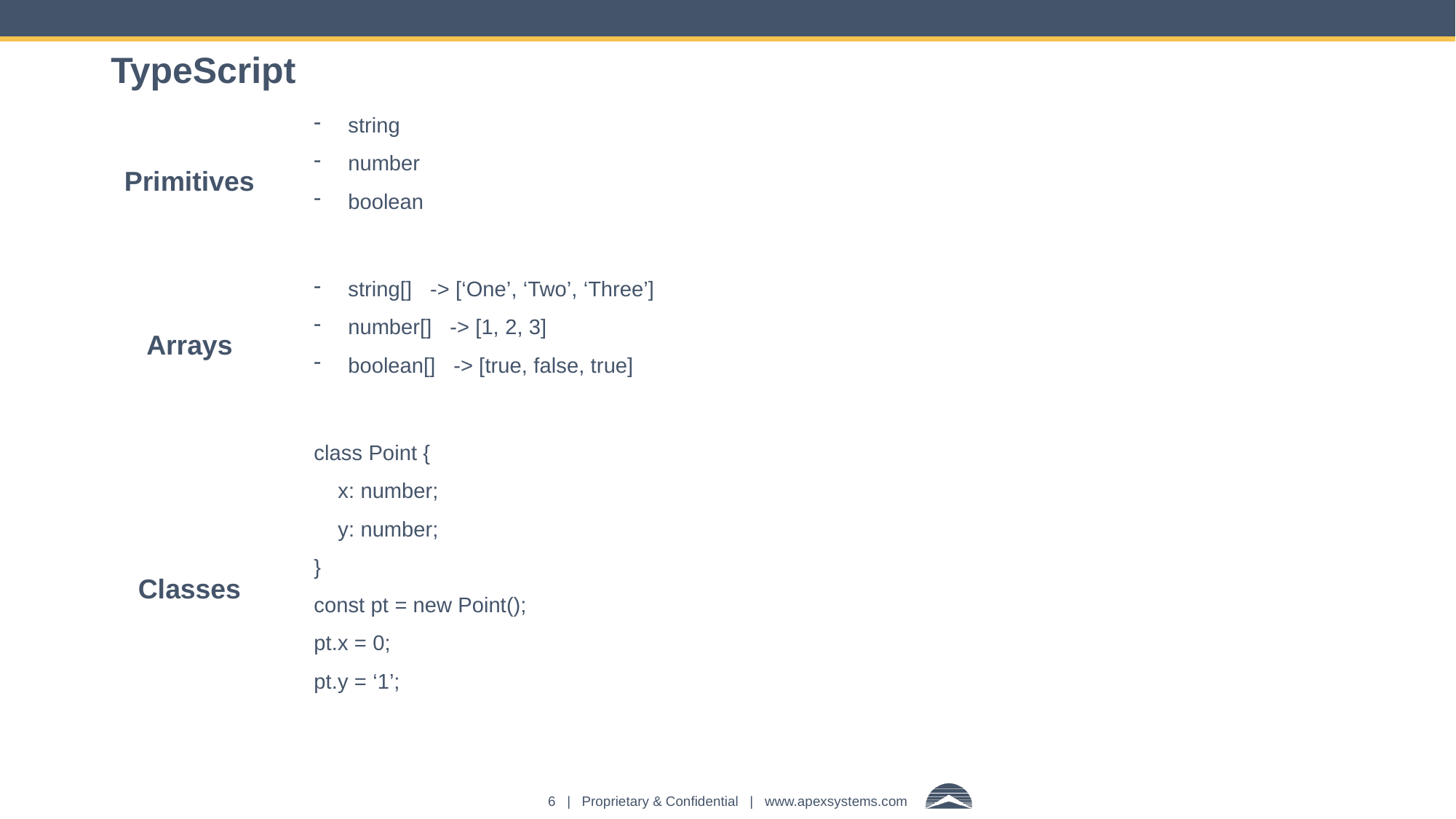

# TypeScript
Primitives
string
number
boolean
Arrays
string[]   -> [‘One’, ‘Two’, ‘Three’]
number[]   -> [1, 2, 3]
boolean[]   -> [true, false, true]
class Point {
    x: number;
    y: number;
}
const pt = new Point();
pt.x = 0;
pt.y = ‘1’;
Classes